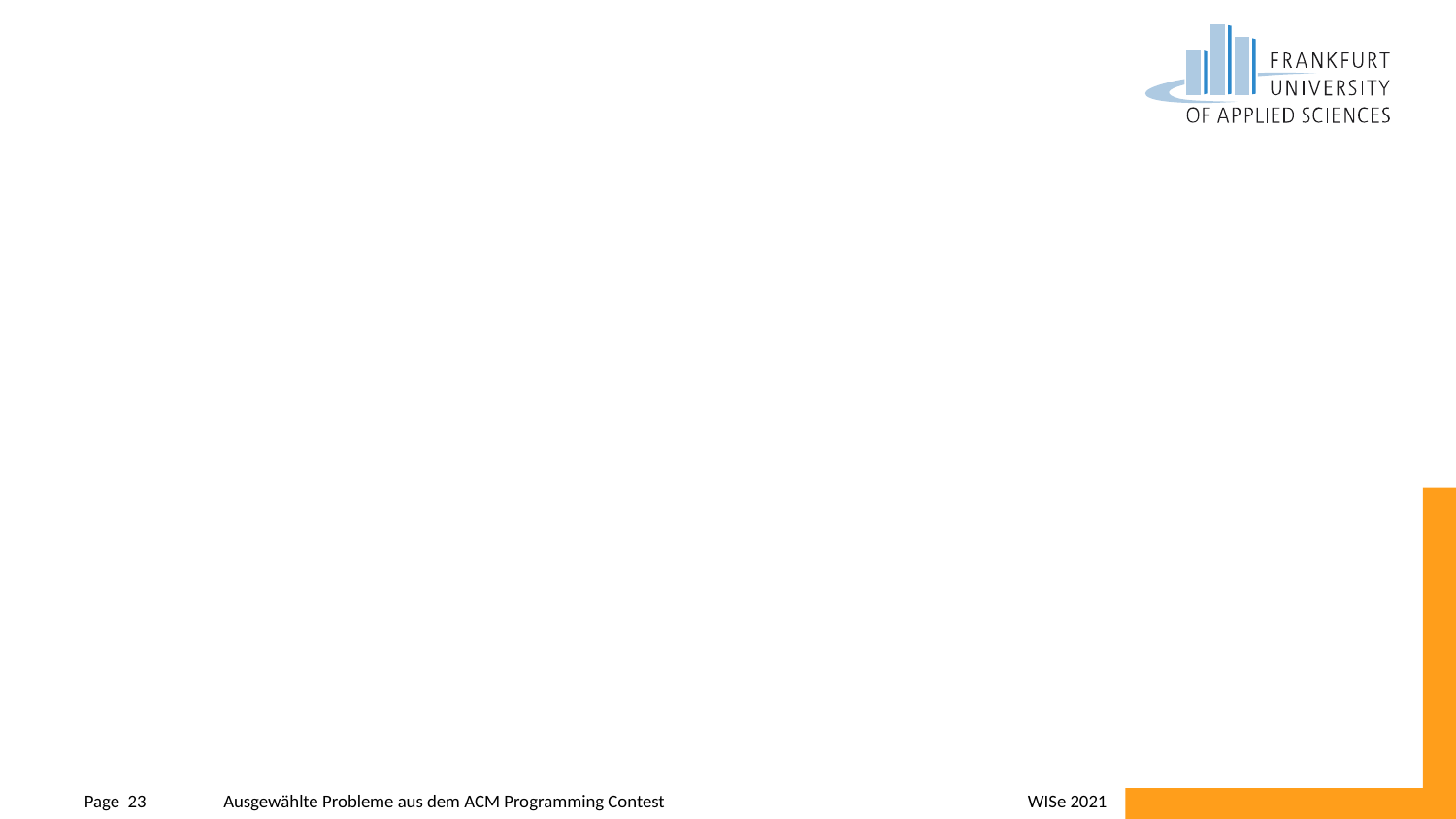

WISe 2021
Page  23
Ausgewählte Probleme aus dem ACM Programming Contest